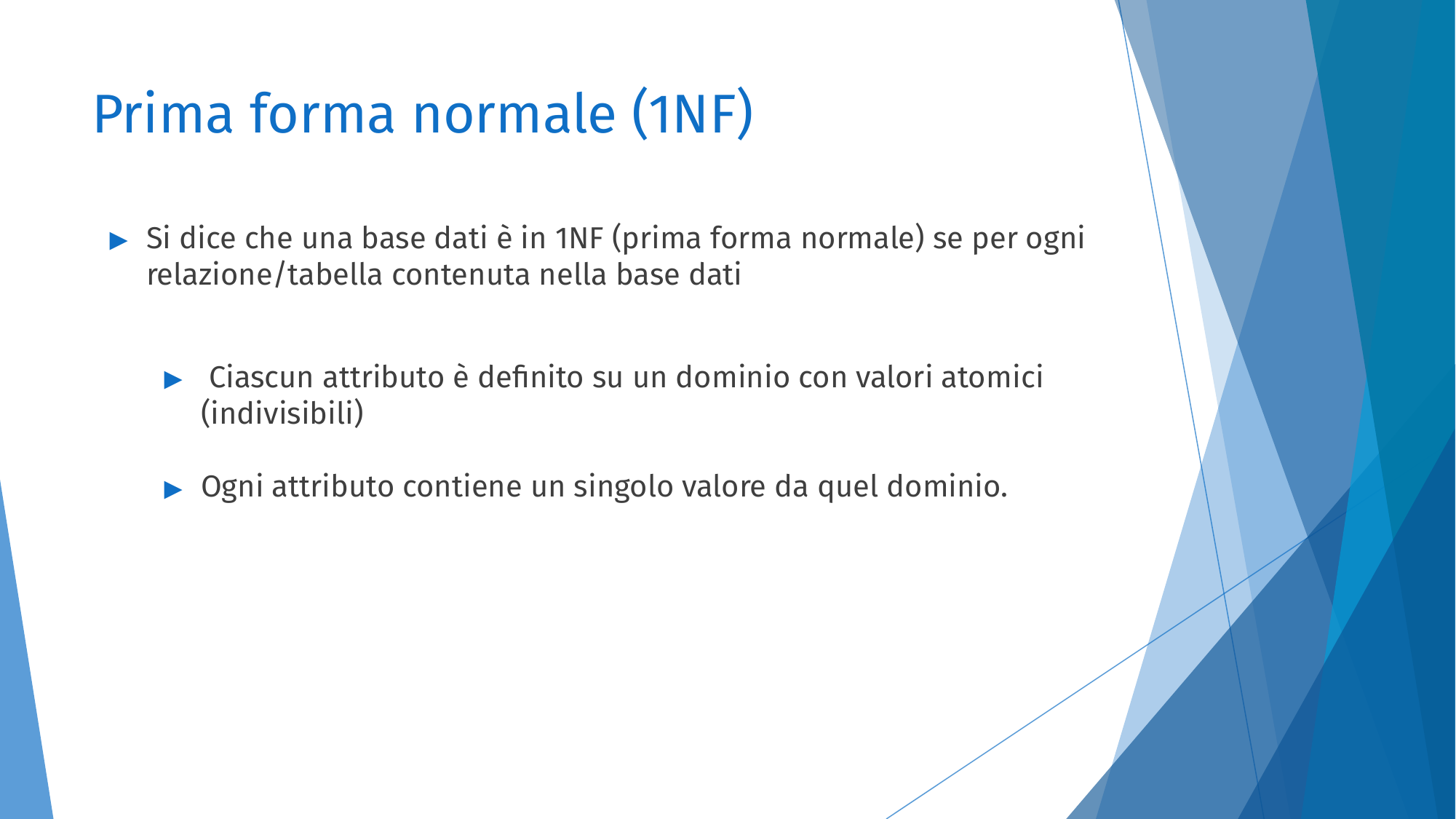

# Prima forma normale (1NF)
Si dice che una base dati è in 1NF (prima forma normale) se per ogni relazione/tabella contenuta nella base dati

 Ciascun attributo è definito su un dominio con valori atomici (indivisibili)
Ogni attributo contiene un singolo valore da quel dominio.